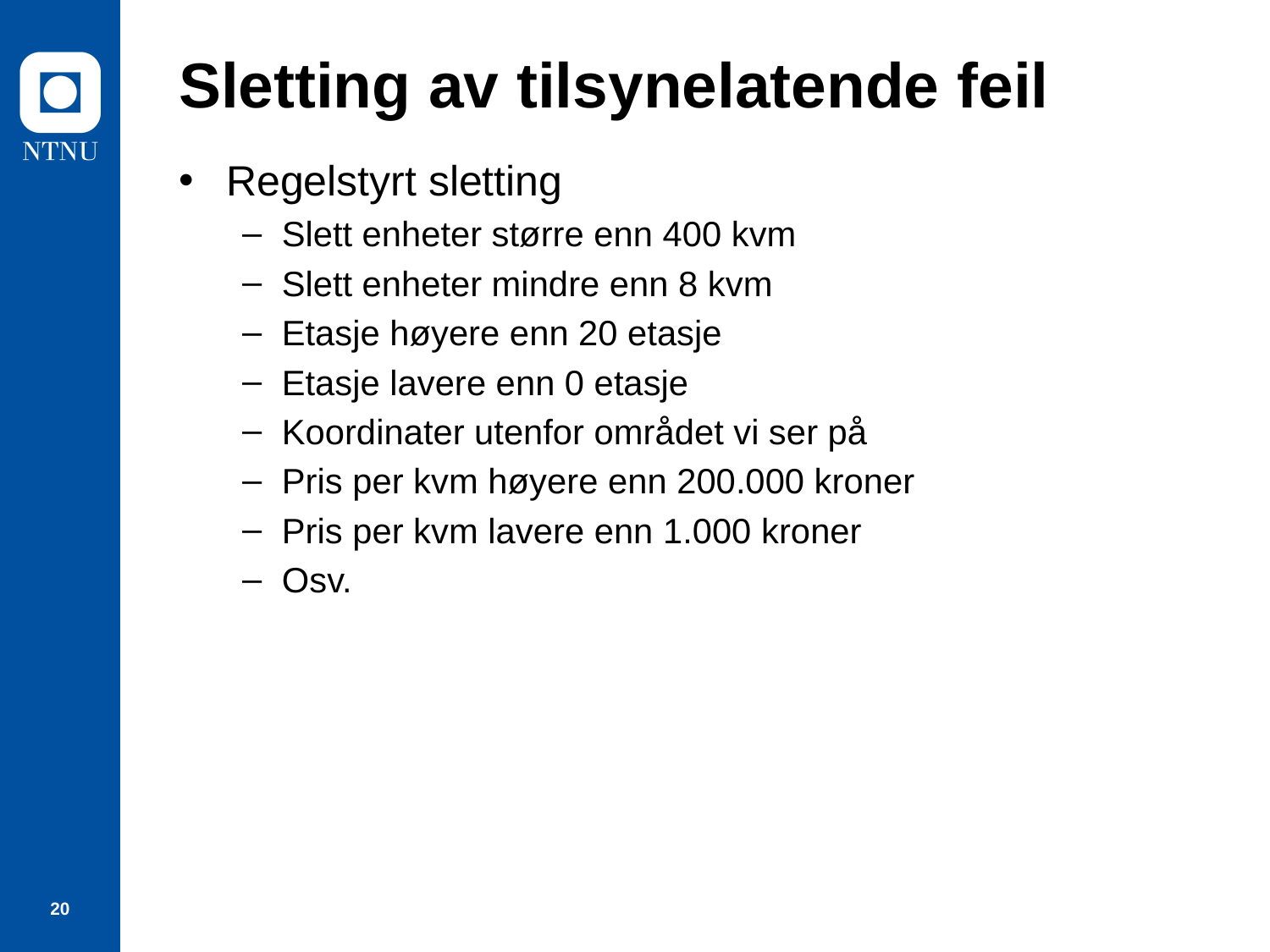

# Sletting av tilsynelatende feil
Regelstyrt sletting
Slett enheter større enn 400 kvm
Slett enheter mindre enn 8 kvm
Etasje høyere enn 20 etasje
Etasje lavere enn 0 etasje
Koordinater utenfor området vi ser på
Pris per kvm høyere enn 200.000 kroner
Pris per kvm lavere enn 1.000 kroner
Osv.